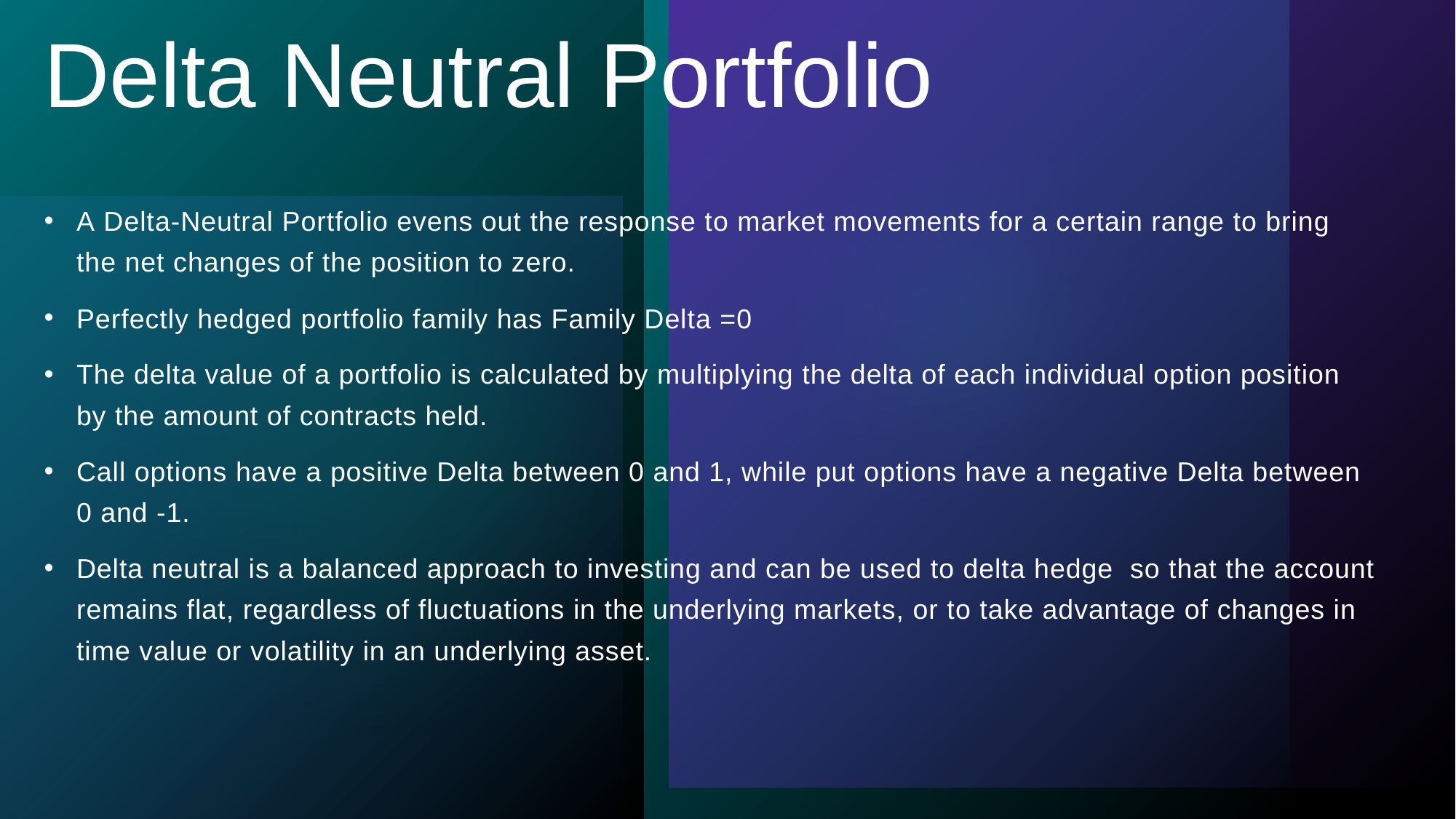

# Delta Neutral Portfolio

A Delta-Neutral Portfolio evens out the response to market movements for a certain range to bring the net changes of the position to zero.
Perfectly hedged portfolio family has Family Delta =0
The delta value of a portfolio is calculated by multiplying the delta of each individual option position by the amount of contracts held.
Call options have a positive Delta between 0 and 1, while put options have a negative Delta between 0 and -1.
Delta neutral is a balanced approach to investing and can be used to delta hedge  so that the account remains flat, regardless of fluctuations in the underlying markets, or to take advantage of changes in time value or volatility in an underlying asset.